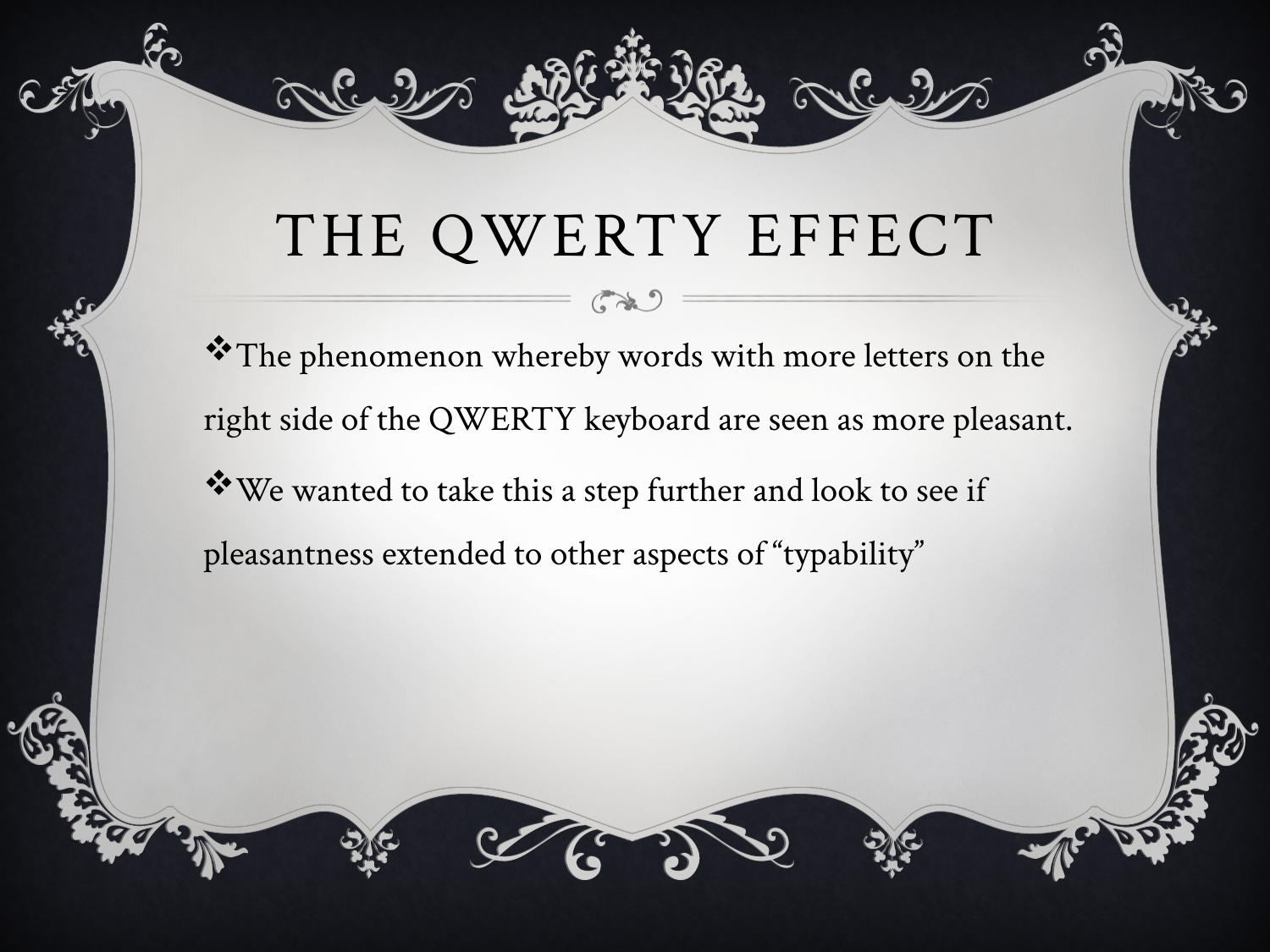

# The qwerty effect
The phenomenon whereby words with more letters on the right side of the QWERTY keyboard are seen as more pleasant.
We wanted to take this a step further and look to see if pleasantness extended to other aspects of “typability”